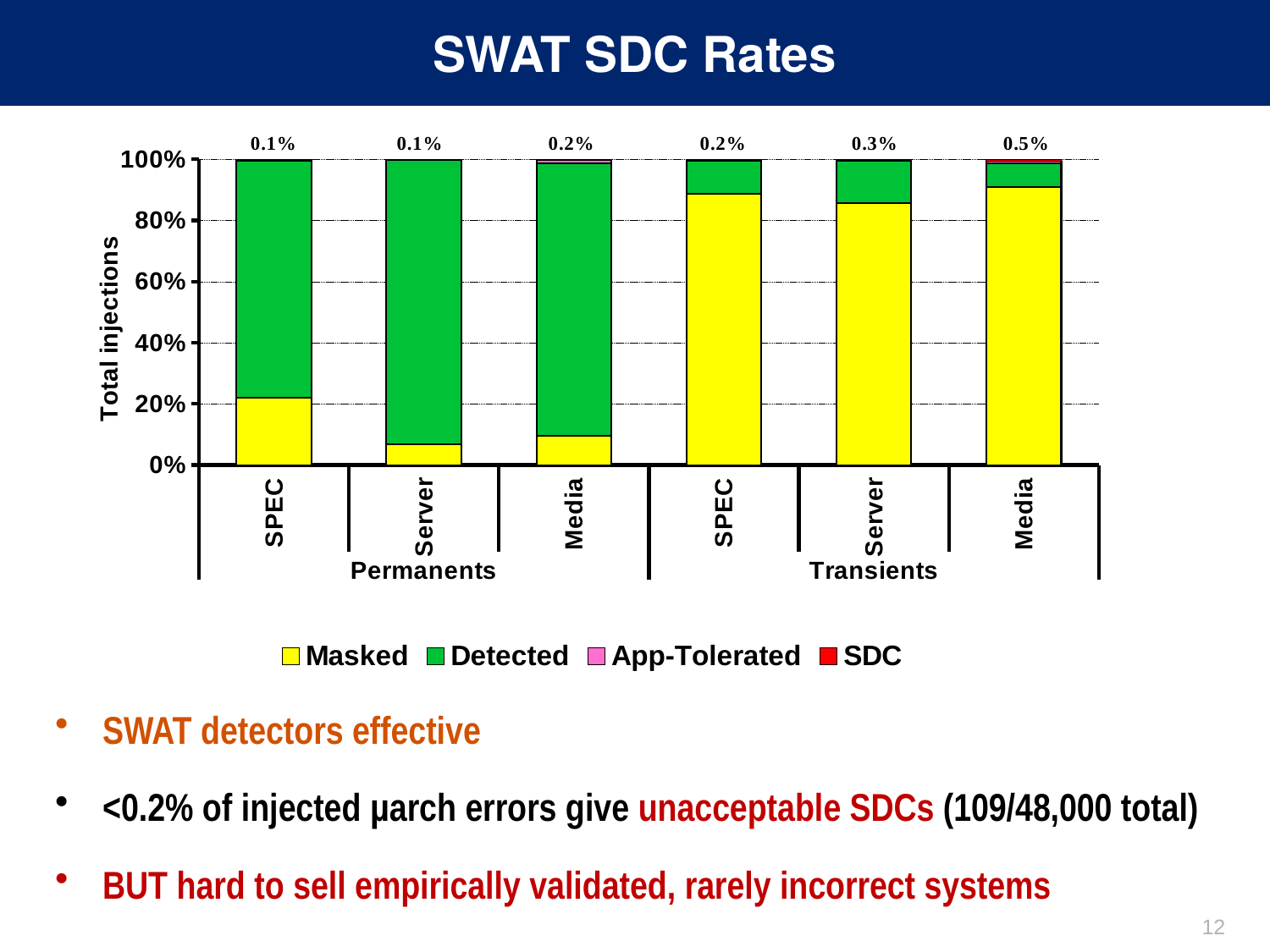

# SWAT SDC Rates

### Chart

| Category | Masked | Detected | App-Tolerated | SDC |
|---|---|---|---|---|
| SPEC | 1965.0 | 6937.0 | 47.0 | 7.0 |
| Server | 606.0 | 8295.0 | 4.0 | 12.0 |
| Media | 799.0 | 7495.0 | 85.0 | 17.0 |
| SPEC | 7520.0 | 909.0 | 15.0 | 19.0 |
| Server | 7675.0 | 1239.0 | 6.0 | 31.0 |
| Media | 3804.0 | 324.0 | 31.0 | 23.0 |
SWAT detectors effective
<0.2% of injected µarch errors give unacceptable SDCs (109/48,000 total)
BUT hard to sell empirically validated, rarely incorrect systems
12